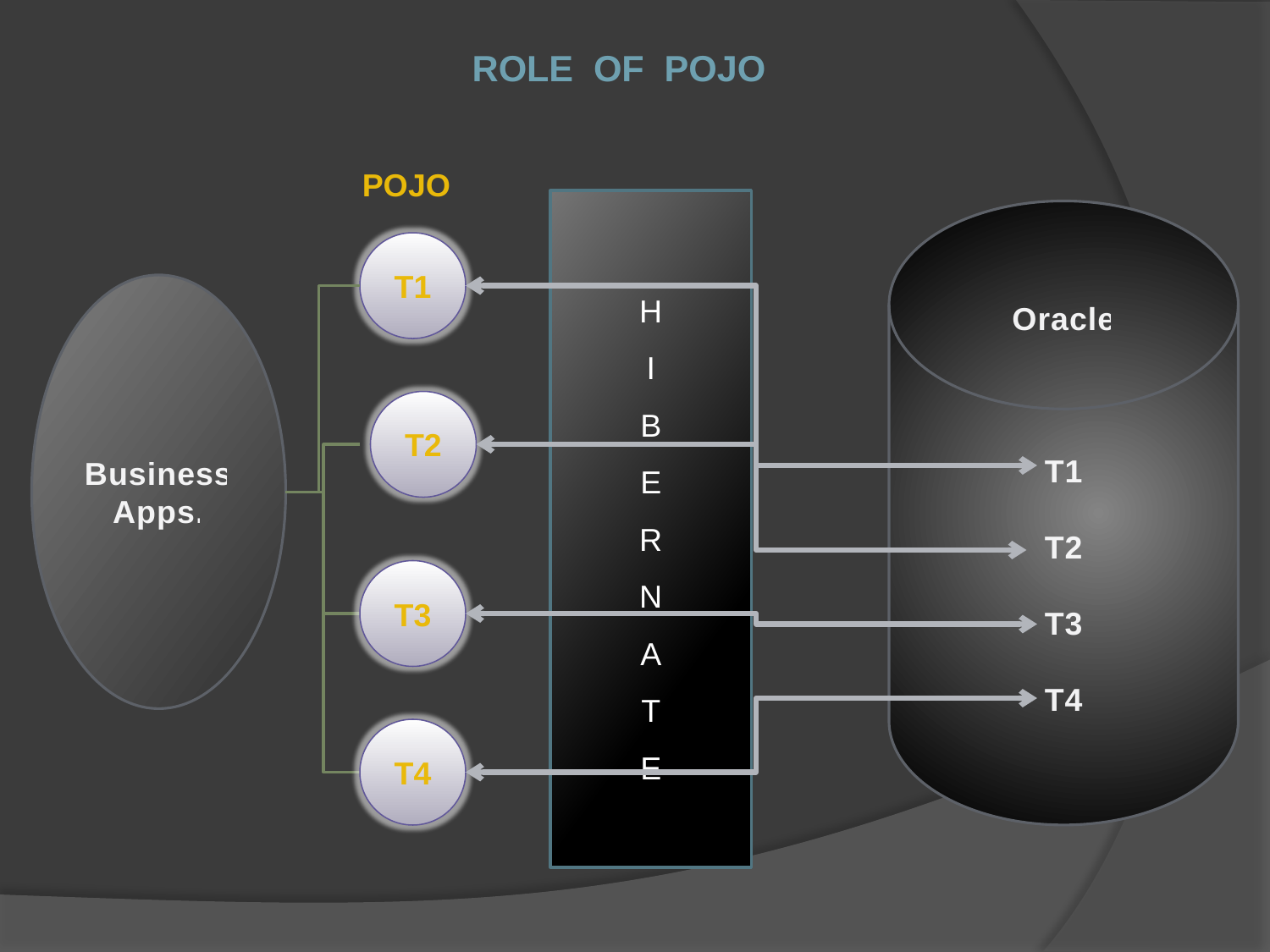

# Role  of  POJO
POJO
H
I
B
E
R
N
A
T
E
Oracle

T1

T2

T3

T4

T1
Business Apps.
T2
T3
T4